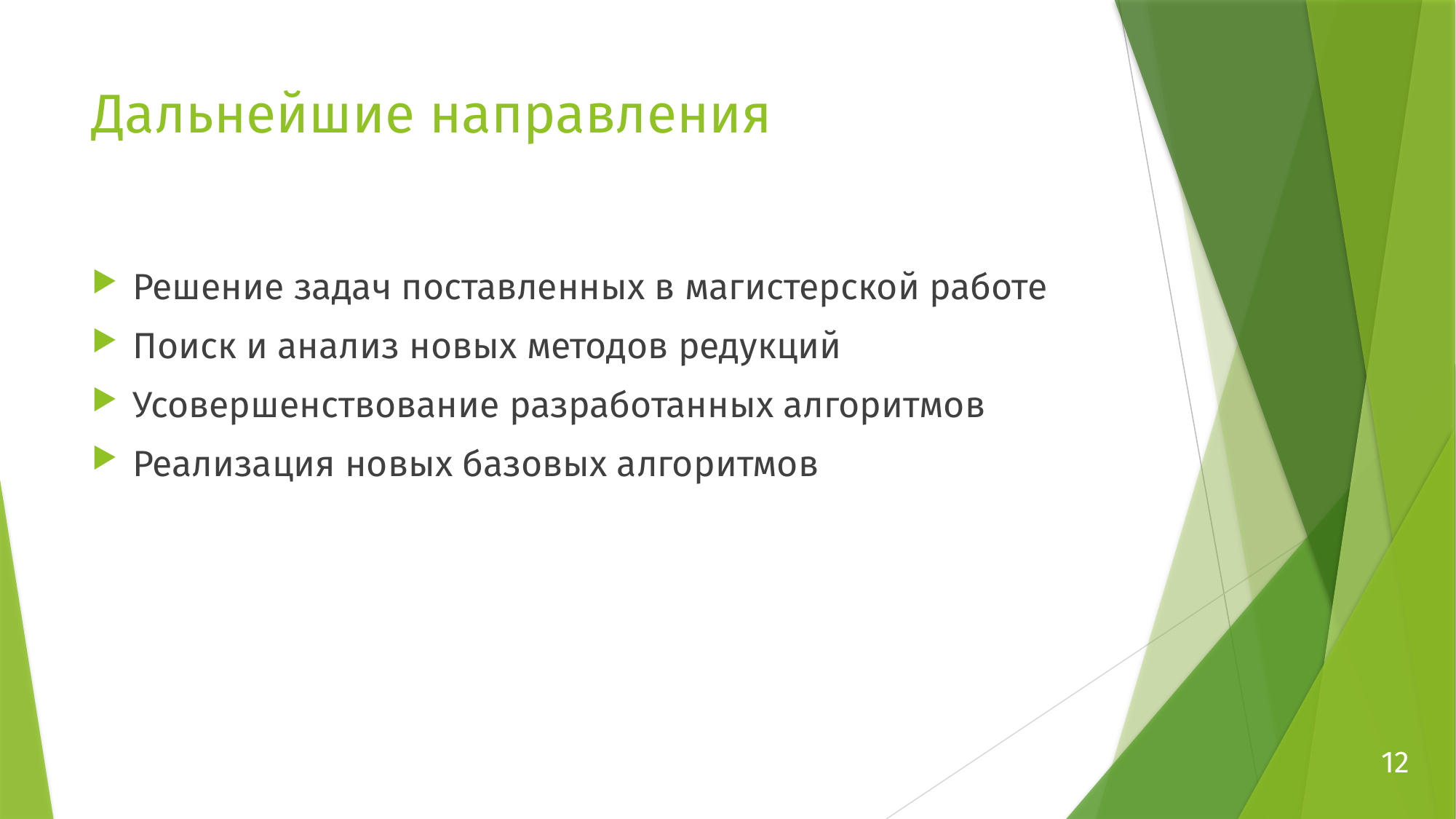

# Дальнейшие направления
Решение задач поставленных в магистерской работе
Поиск и анализ новых методов редукций
Усовершенствование разработанных алгоритмов
Реализация новых базовых алгоритмов
12